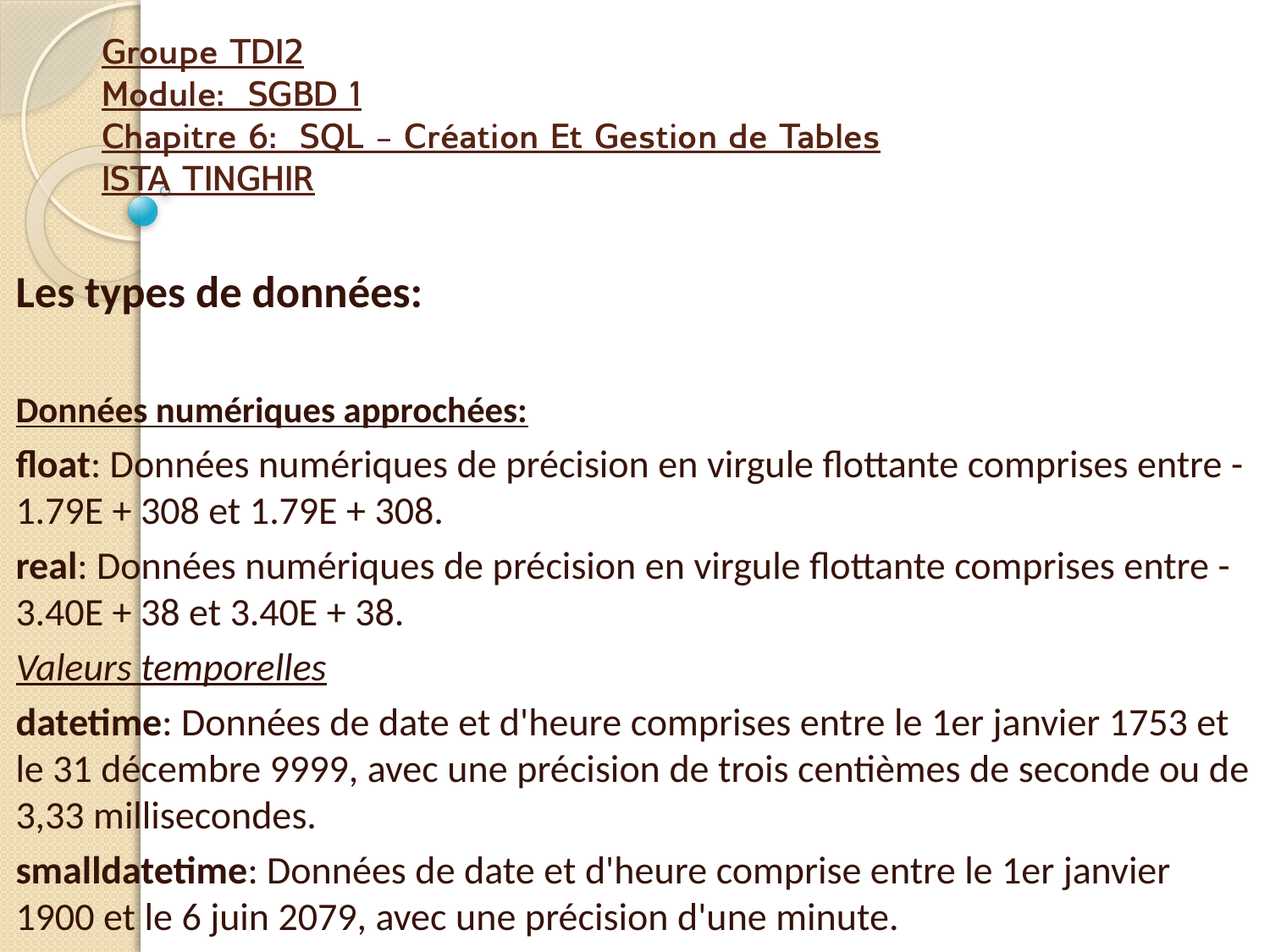

# Groupe TDI2 Module:  SGBD 1 Chapitre 6:  SQL – Création Et Gestion de Tables ISTA TINGHIR

Les types de données:

Données numériques approchées:
float: Données numériques de précision en virgule flottante comprises entre -1.79E + 308 et 1.79E + 308.
real: Données numériques de précision en virgule flottante comprises entre -3.40E + 38 et 3.40E + 38.
Valeurs temporelles
datetime: Données de date et d'heure comprises entre le 1er janvier 1753 et le 31 décembre 9999, avec une précision de trois centièmes de seconde ou de 3,33 millisecondes.
smalldatetime: Données de date et d'heure comprise entre le 1er janvier 1900 et le 6 juin 2079, avec une précision d'une minute.